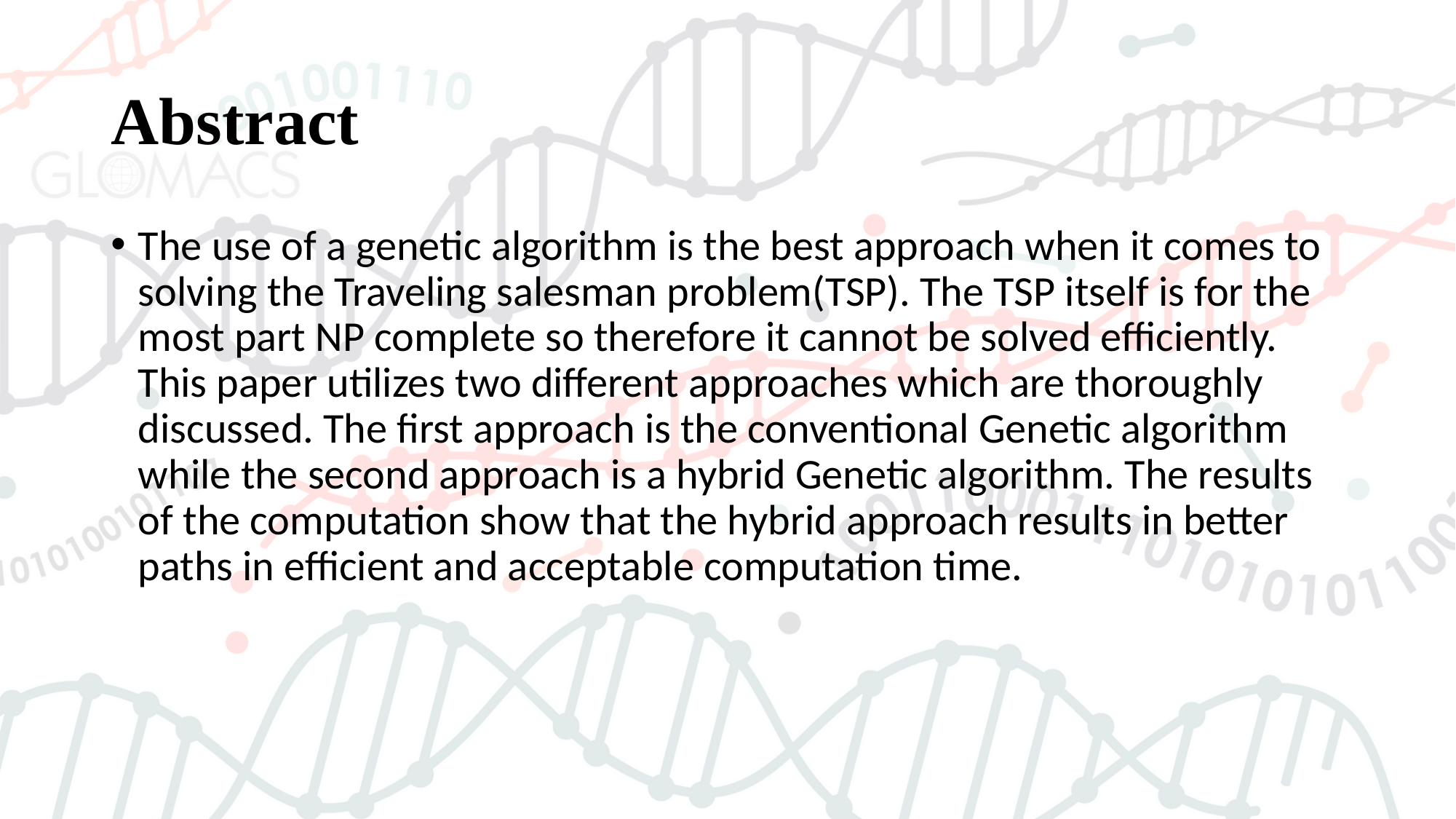

# Abstract
The use of a genetic algorithm is the best approach when it comes to solving the Traveling salesman problem(TSP). The TSP itself is for the most part NP complete so therefore it cannot be solved efficiently. This paper utilizes two different approaches which are thoroughly discussed. The first approach is the conventional Genetic algorithm while the second approach is a hybrid Genetic algorithm. The results of the computation show that the hybrid approach results in better paths in efficient and acceptable computation time.